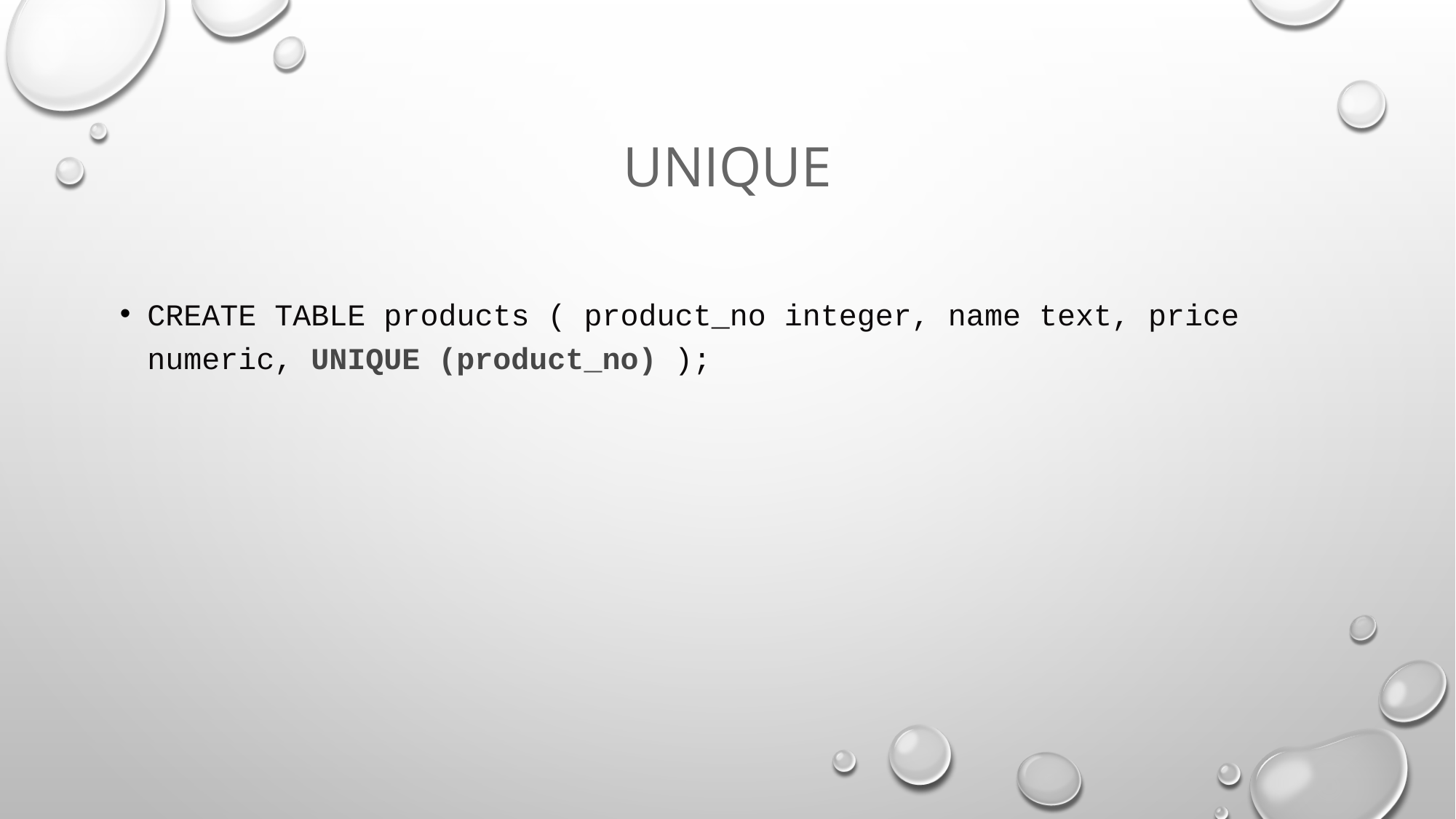

# UNIQUE
CREATE TABLE products ( product_no integer, name text, price numeric, UNIQUE (product_no) );